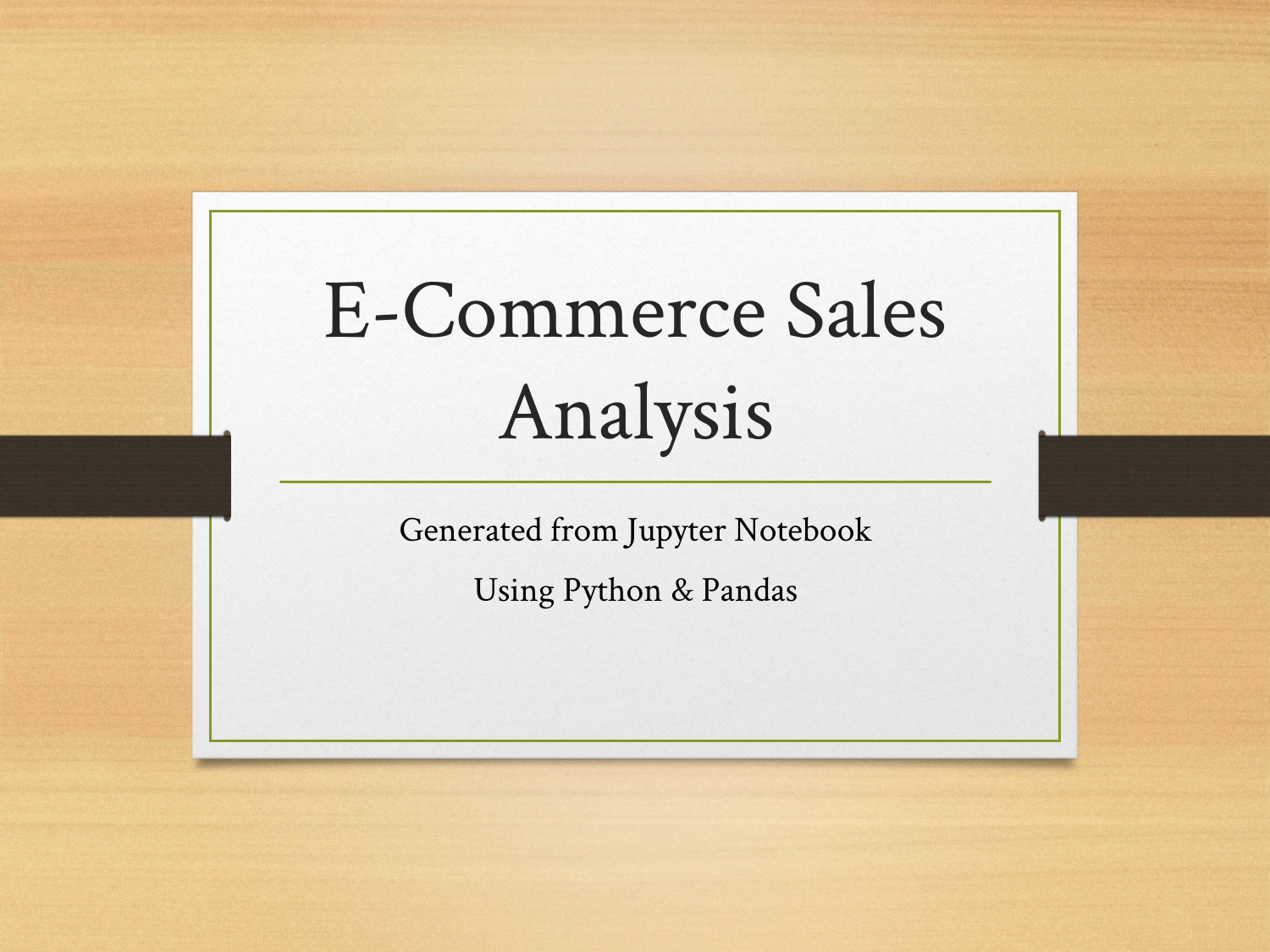

# E-Commerce Sales Analysis
Generated from Jupyter Notebook
Using Python & Pandas